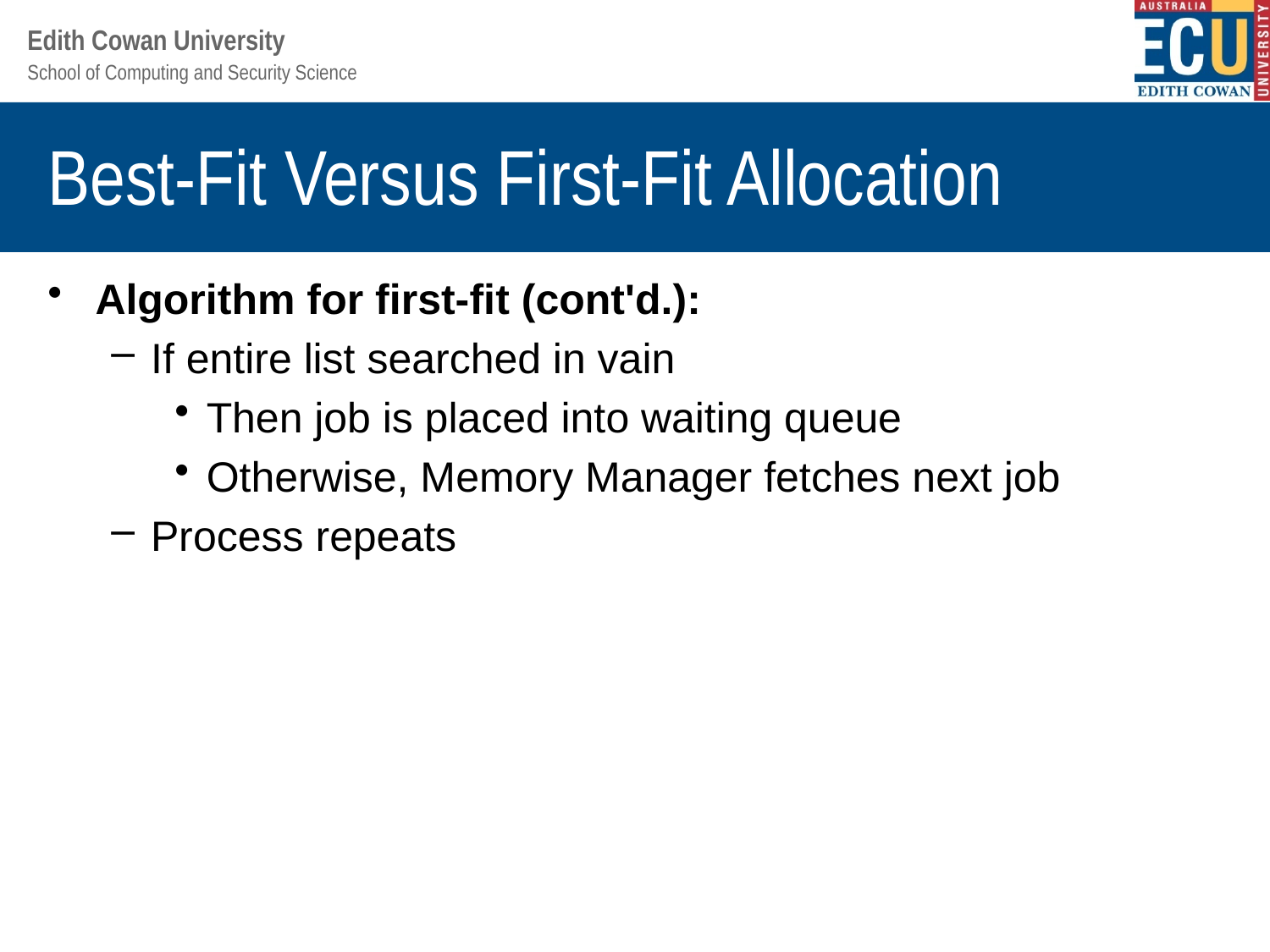

# Best-Fit Versus First-Fit Allocation
Algorithm for first-fit (cont'd.):
If entire list searched in vain
Then job is placed into waiting queue
Otherwise, Memory Manager fetches next job
Process repeats
Understanding Operating Systems, Sixth Edition
18